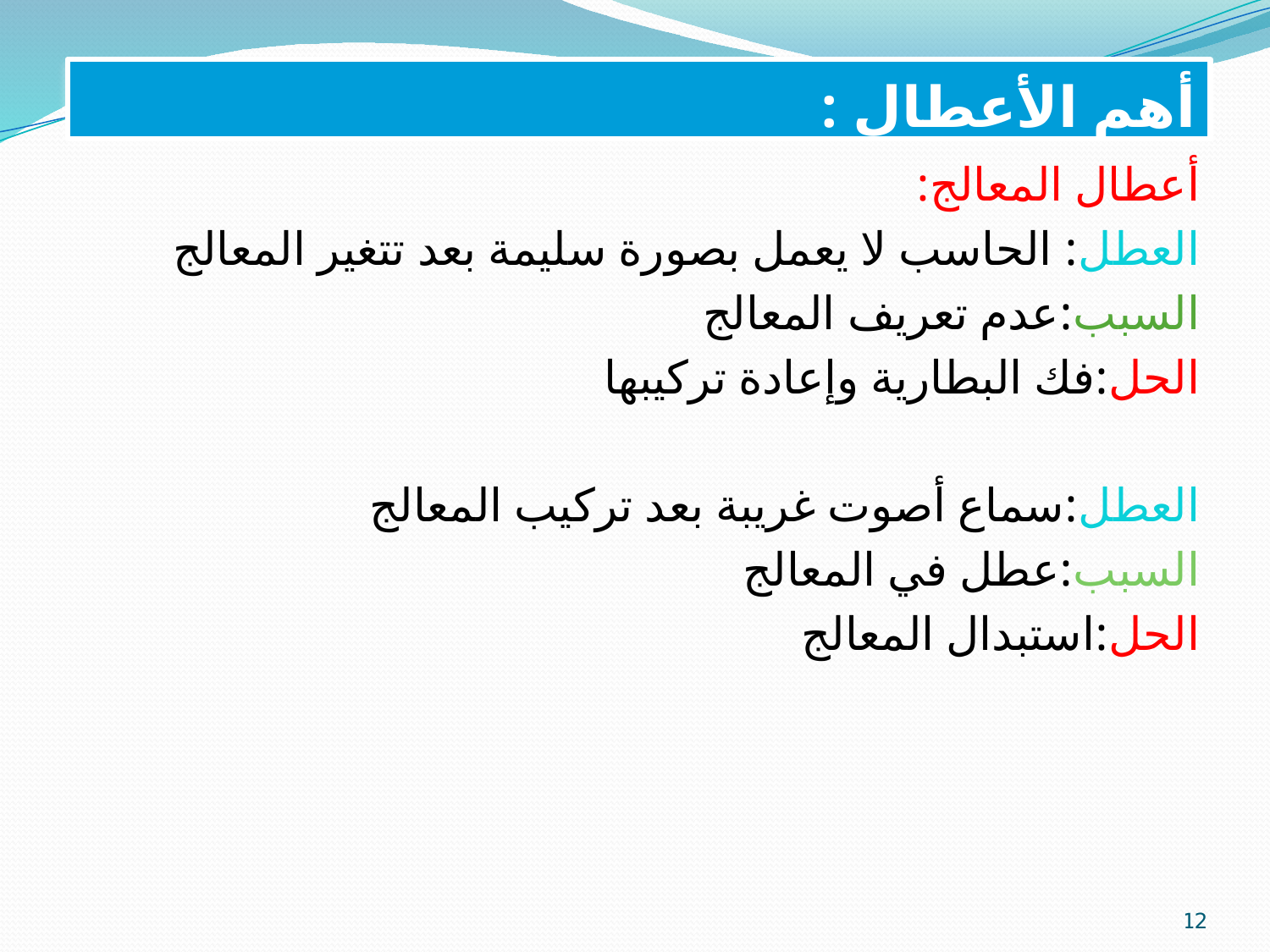

# أهم الأعطال :
أعطال المعالج:
العطل: الحاسب لا يعمل بصورة سليمة بعد تتغير المعالج
السبب:عدم تعريف المعالج
الحل:فك البطارية وإعادة تركيبها

العطل:سماع أصوت غريبة بعد تركيب المعالج
السبب:عطل في المعالج
الحل:استبدال المعالج

12